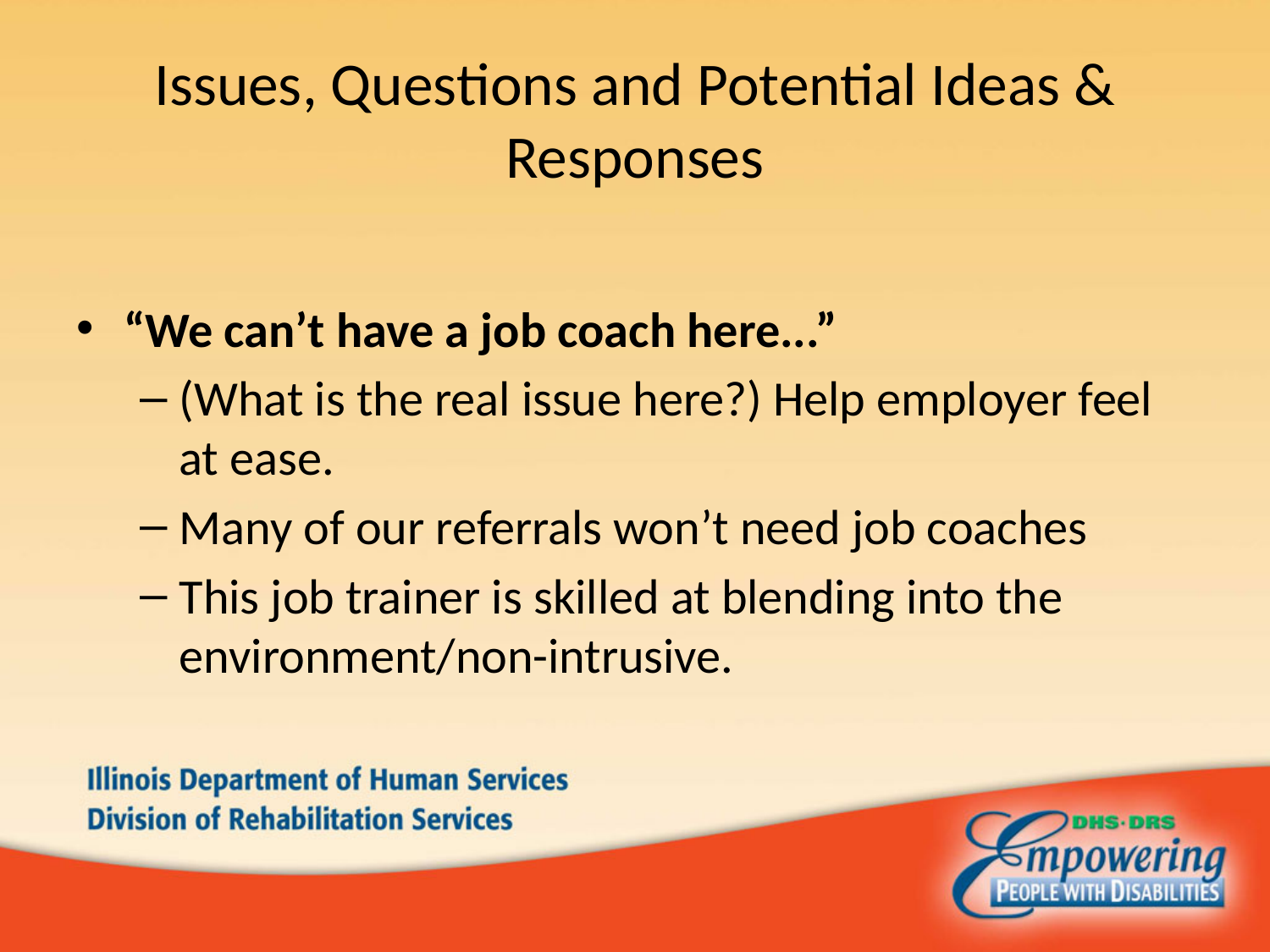

# Issues, Questions and Potential Ideas & Responses

“We can’t have a job coach here...”
(What is the real issue here?) Help employer feel at ease.
Many of our referrals won’t need job coaches
This job trainer is skilled at blending into the environment/non-intrusive.